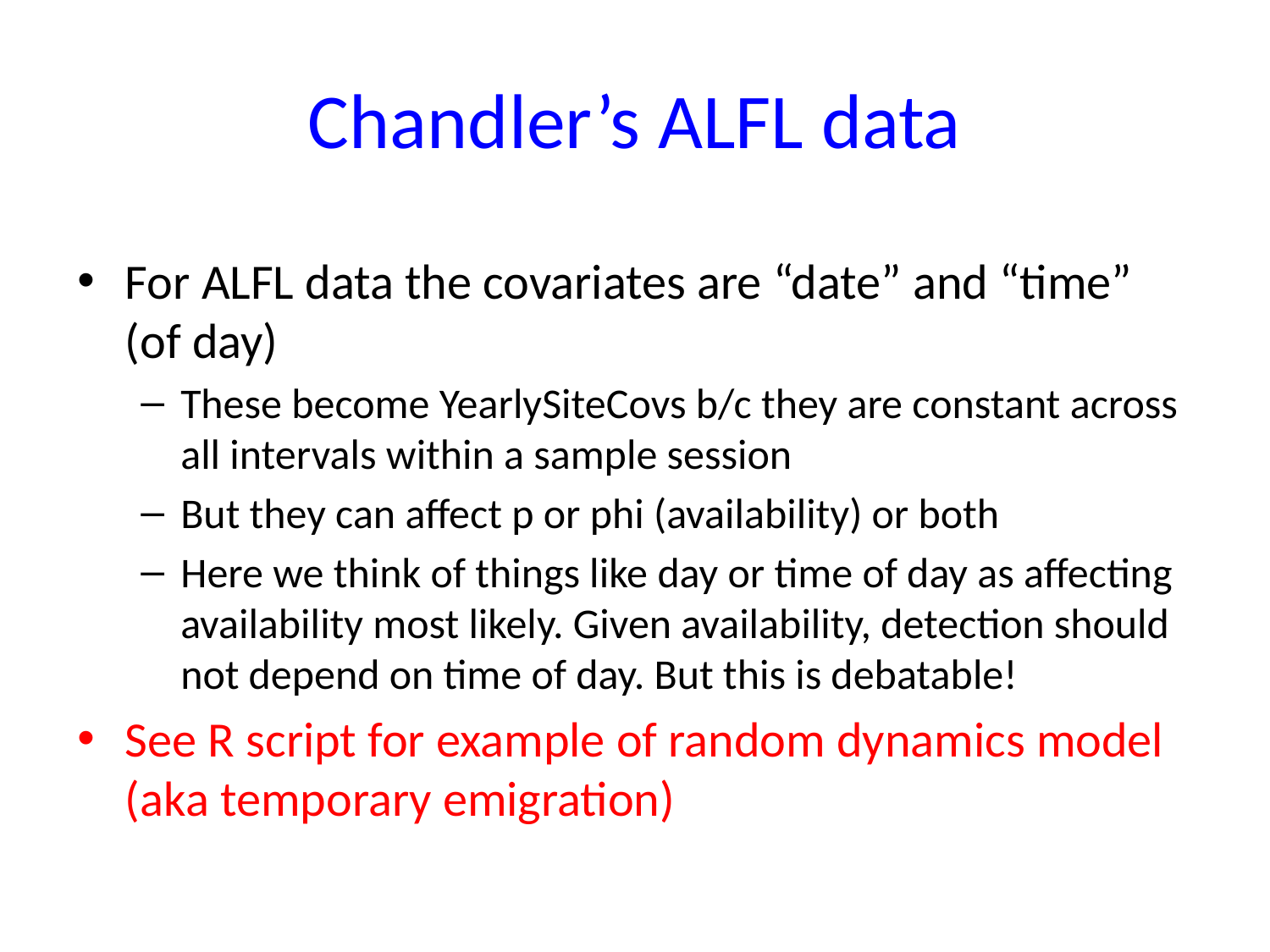

# Chandler’s ALFL data
For ALFL data the covariates are “date” and “time” (of day)
These become YearlySiteCovs b/c they are constant across all intervals within a sample session
But they can affect p or phi (availability) or both
Here we think of things like day or time of day as affecting availability most likely. Given availability, detection should not depend on time of day. But this is debatable!
See R script for example of random dynamics model (aka temporary emigration)